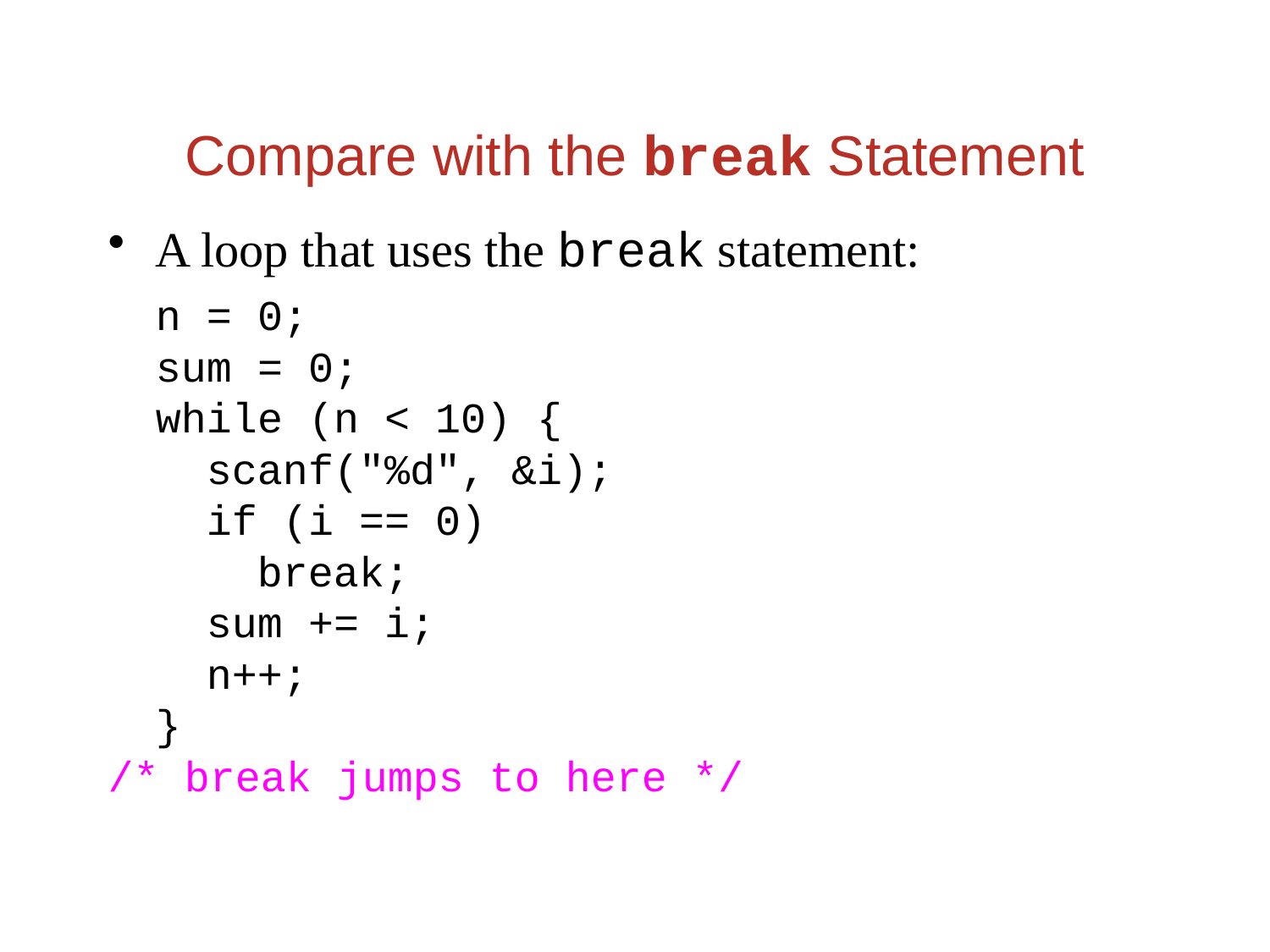

Compare with the break Statement
A loop that uses the break statement:
	n = 0;
	sum = 0;
	while (n < 10) {
	  scanf("%d", &i);
	  if (i == 0)
	    break;
	  sum += i;
	  n++;
	}
/* break jumps to here */